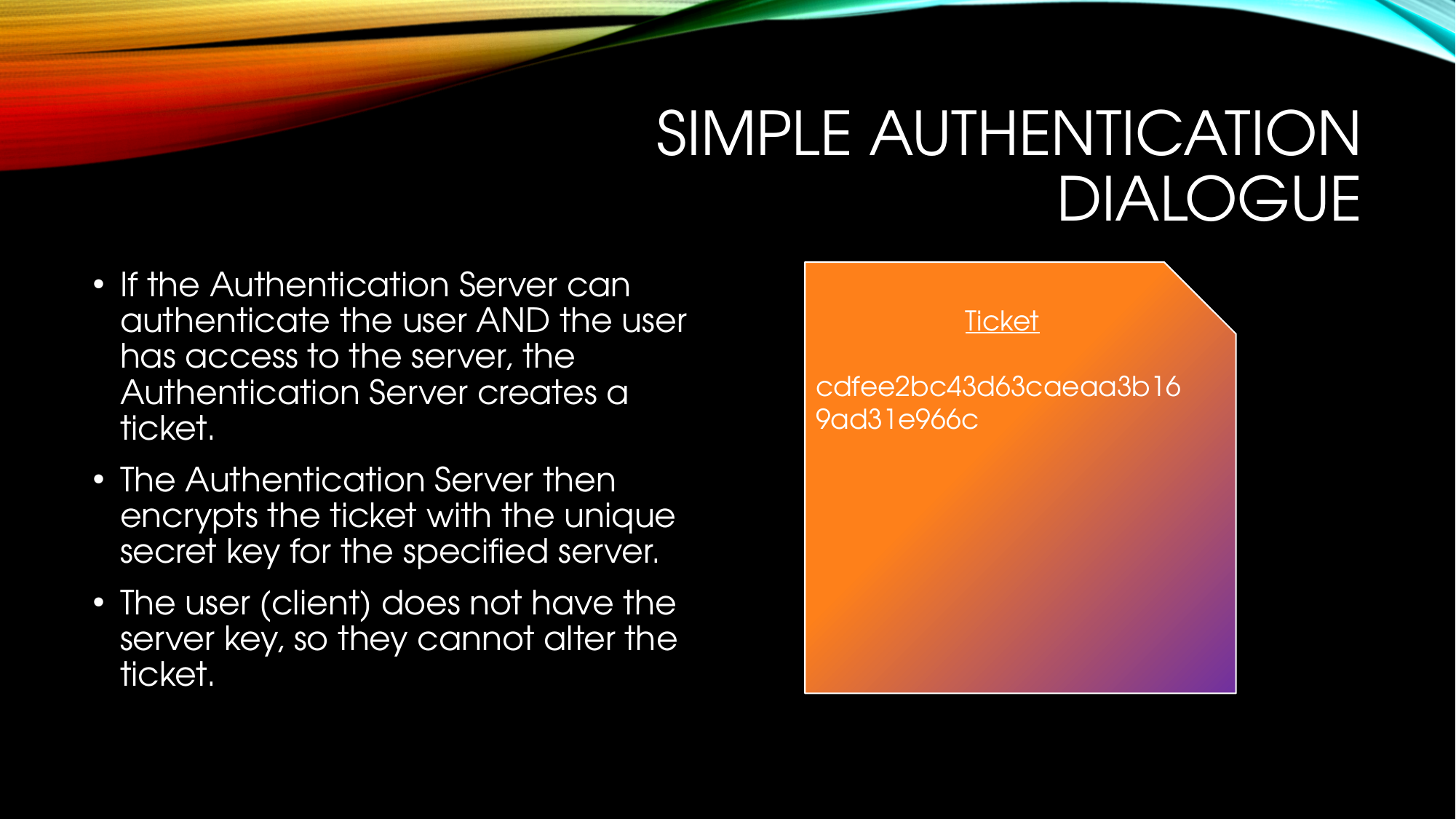

# Simple authentication dialogue
If the Authentication Server can authenticate the user AND the user has access to the server, the Authentication Server creates a ticket.
The Authentication Server then encrypts the ticket with the unique secret key for the specified server.
The user (client) does not have the server key, so they cannot alter the ticket.
Ticket

cdfee2bc43d63caeaa3b169ad31e966c